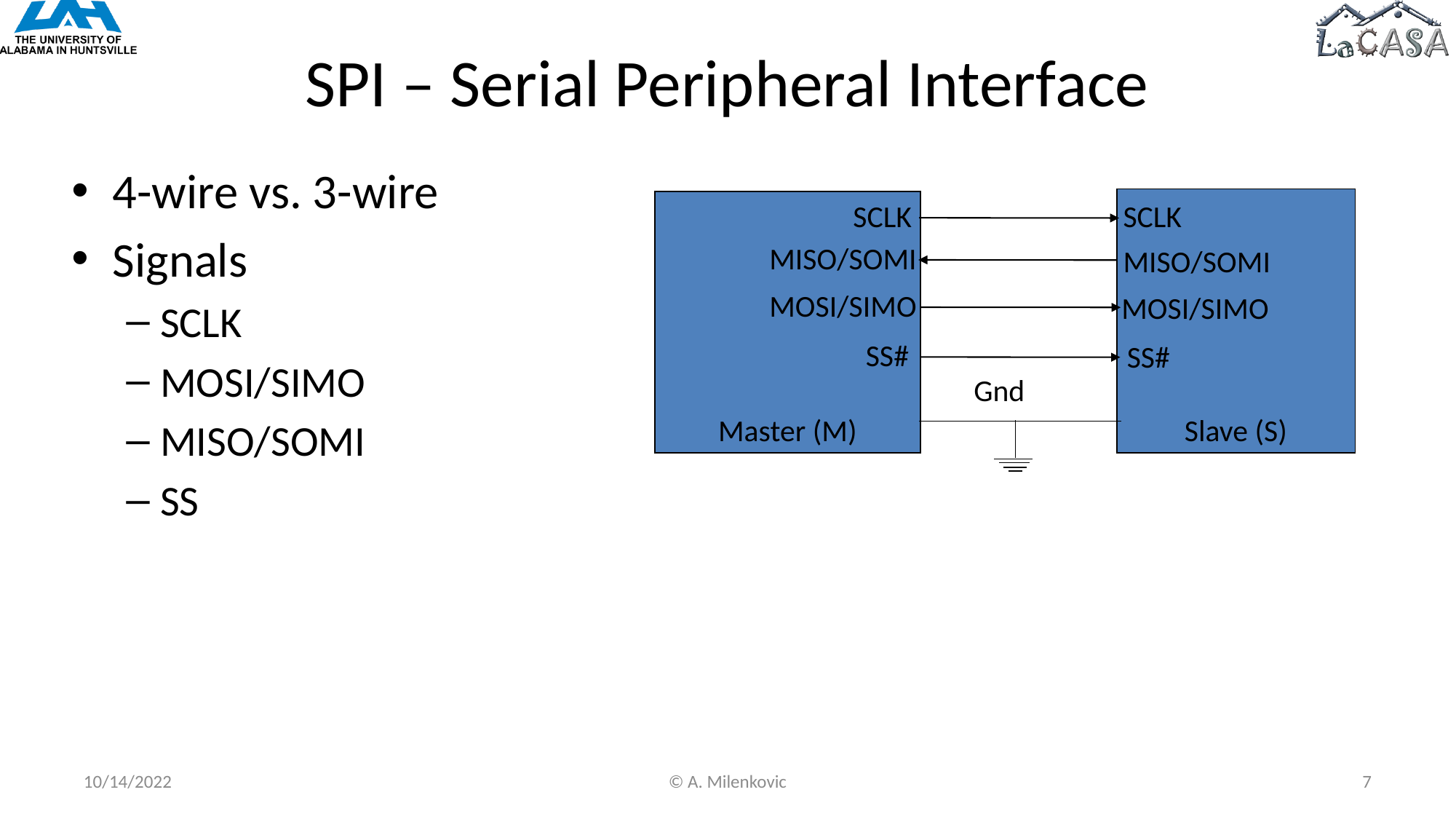

# SPI – Serial Peripheral Interface
4-wire vs. 3-wire
Signals
SCLK
MOSI/SIMO
MISO/SOMI
SS
Slave (S)
Master (M)
SCLK
SCLK
MISO/SOMI
MISO/SOMI
MOSI/SIMO
MOSI/SIMO
SS#
SS#
Gnd
10/14/2022
© A. Milenkovic
7